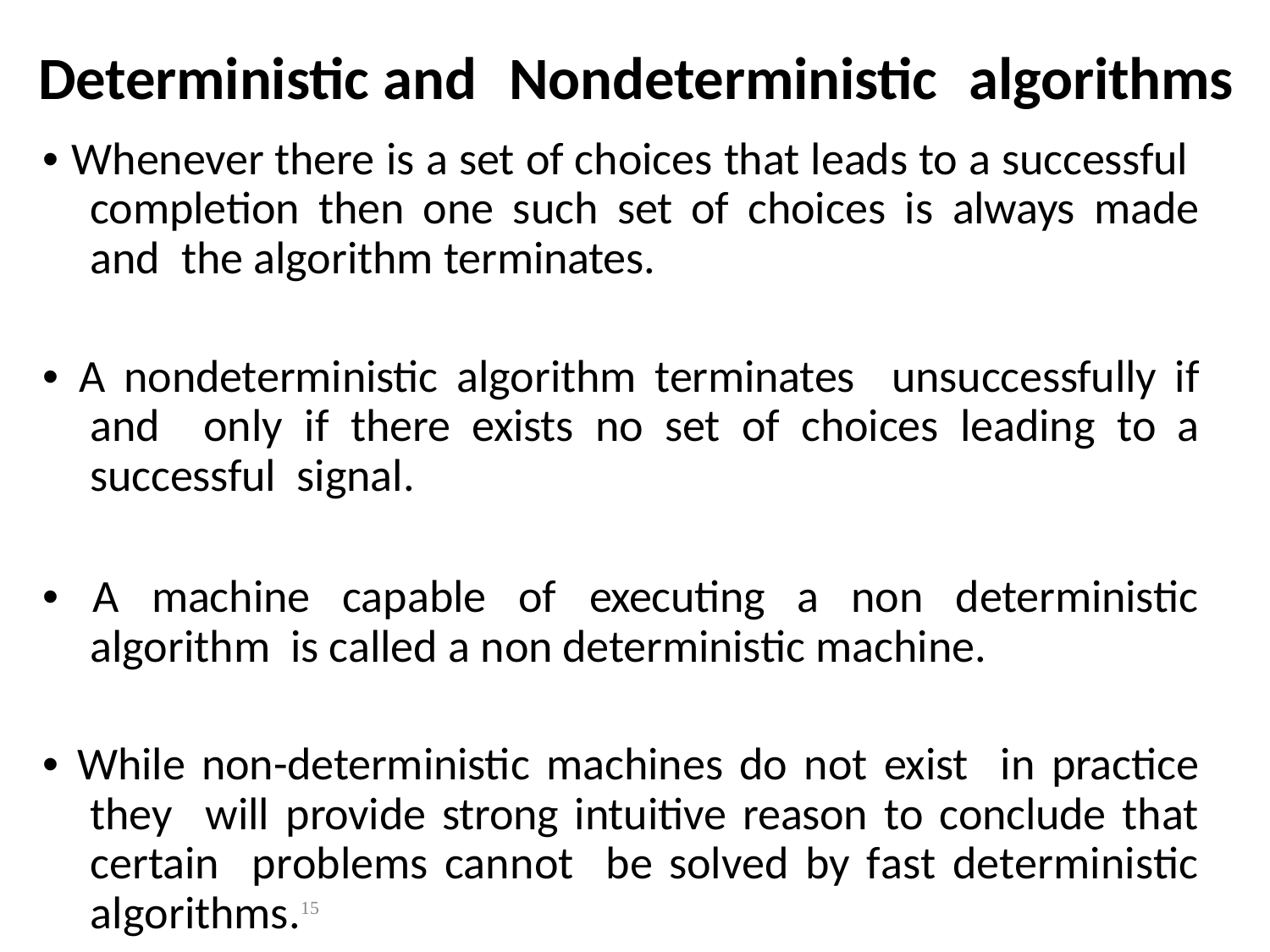

# Deterministic and	Nondeterministic	algorithms
• Whenever there is a set of choices that leads to a successful  completion then one such set of choices is always made and  the algorithm terminates.

• A nondeterministic algorithm terminates  unsuccessfully if and  only if there exists no set of choices leading to a successful  signal.

• A machine capable of executing a non deterministic algorithm  is called a non deterministic machine.

• While non-deterministic machines do not exist  in practice they  will provide strong intuitive reason to conclude that certain  problems cannot  be solved by fast deterministic algorithms.15